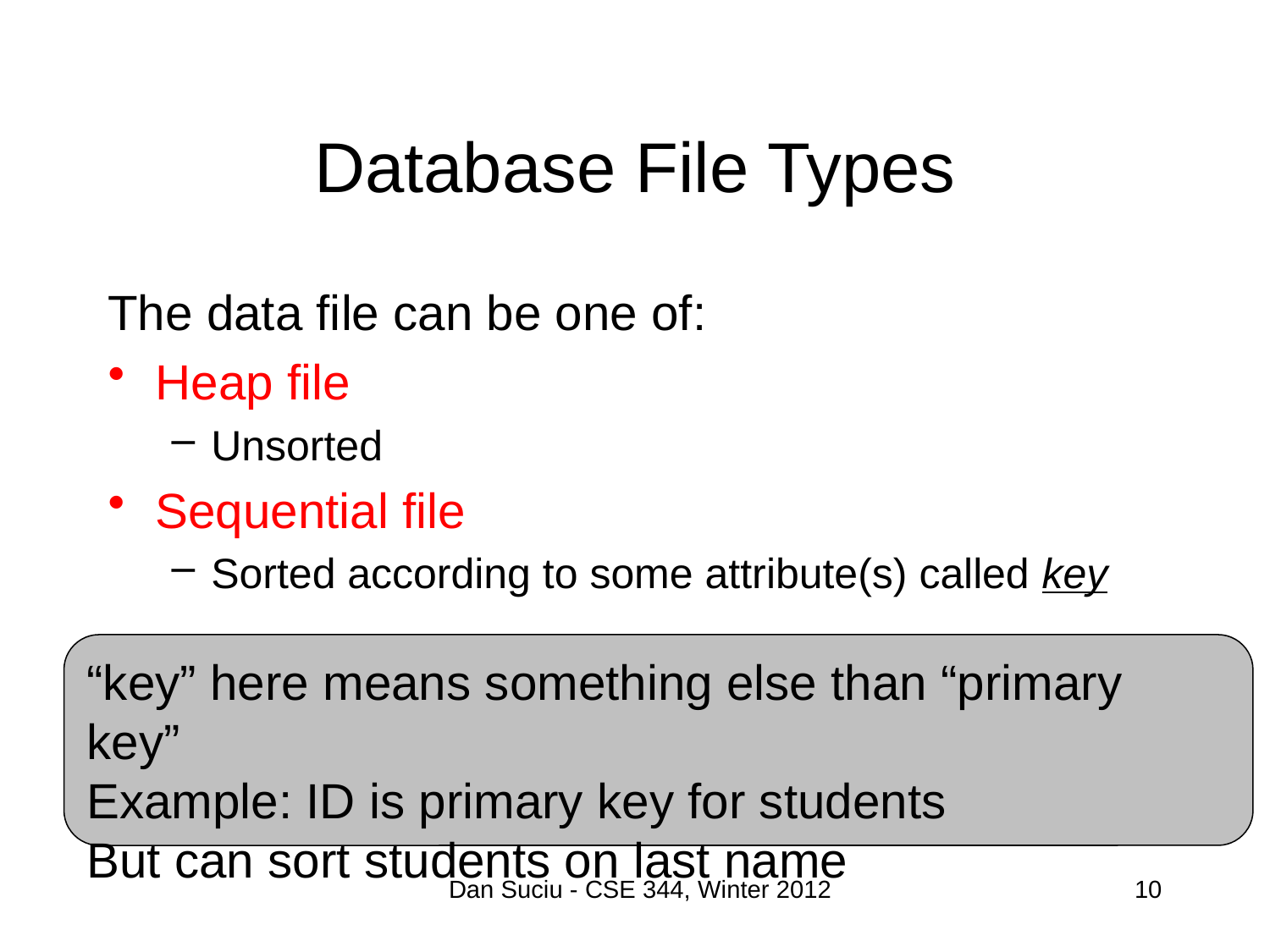

# Database File Types
The data file can be one of:
Heap file
Unsorted
Sequential file
Sorted according to some attribute(s) called key
“key” here means something else than “primary key”
Example: ID is primary key for students
But can sort students on last name
Dan Suciu - CSE 344, Winter 2012
10